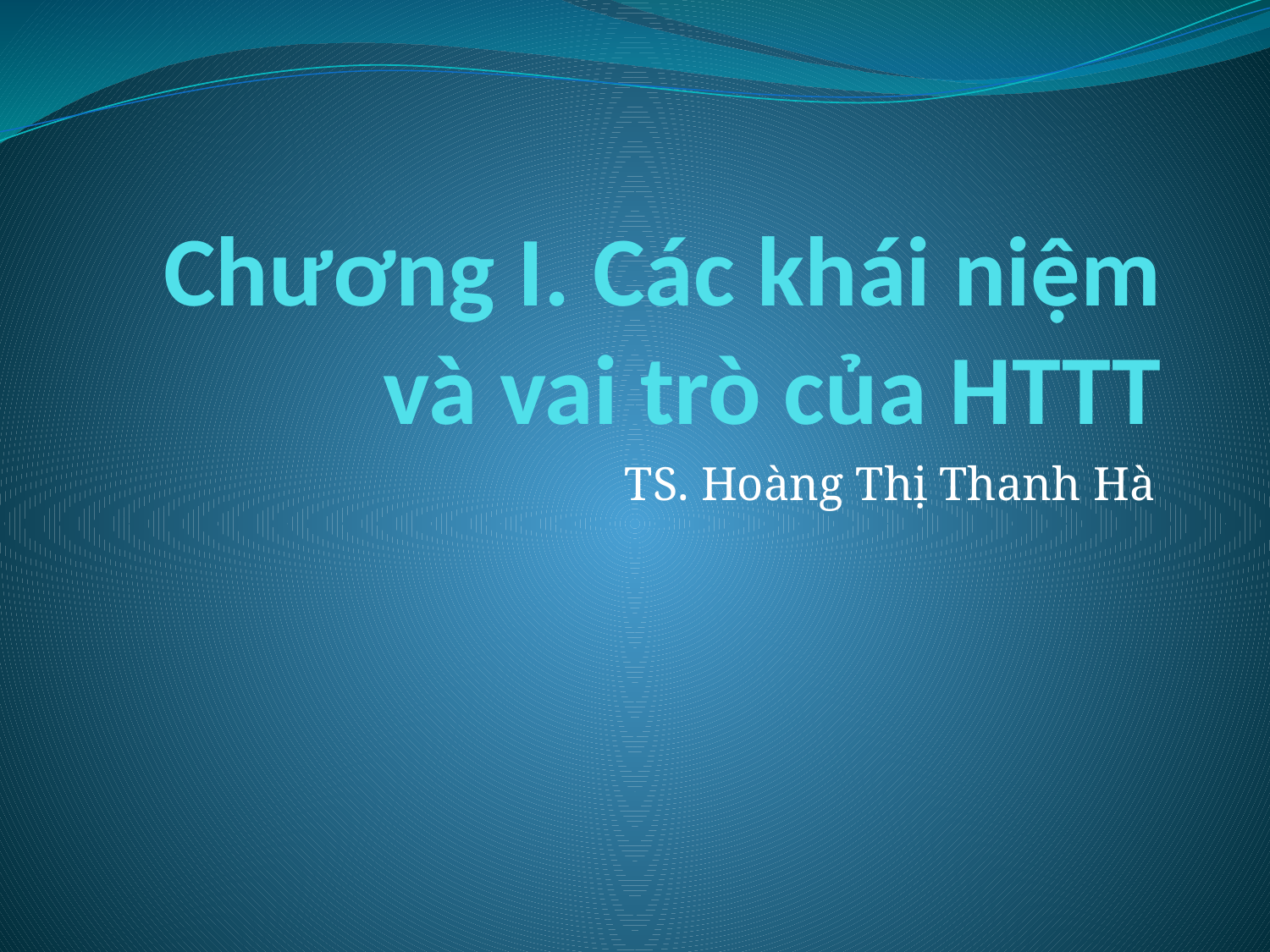

# Chương I. Các khái niệm và vai trò của HTTT
TS. Hoàng Thị Thanh Hà